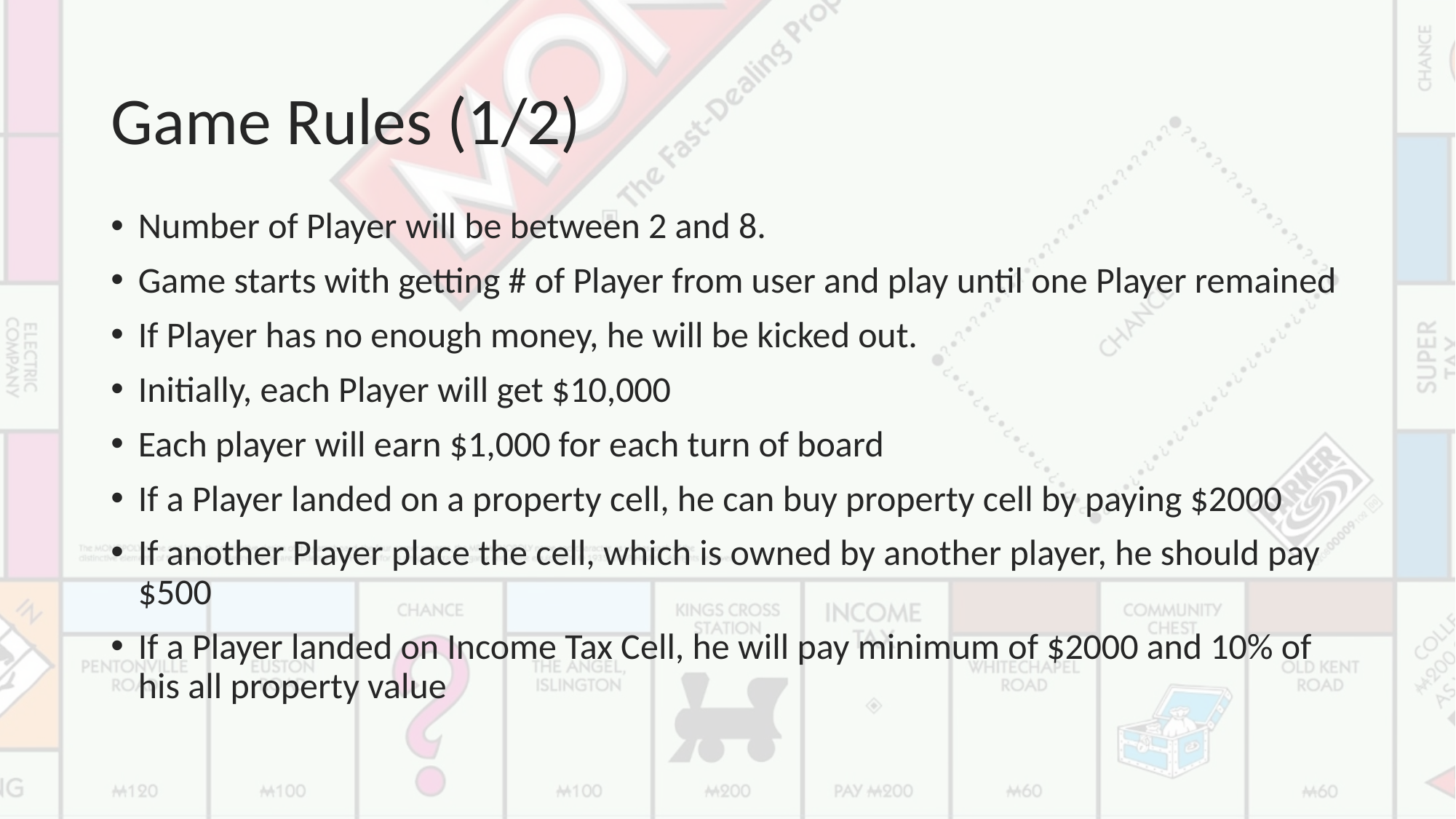

# Game Rules (1/2)
Number of Player will be between 2 and 8.
Game starts with getting # of Player from user and play until one Player remained
If Player has no enough money, he will be kicked out.
Initially, each Player will get $10,000
Each player will earn $1,000 for each turn of board
If a Player landed on a property cell, he can buy property cell by paying $2000
If another Player place the cell, which is owned by another player, he should pay $500
If a Player landed on Income Tax Cell, he will pay minimum of $2000 and 10% of his all property value